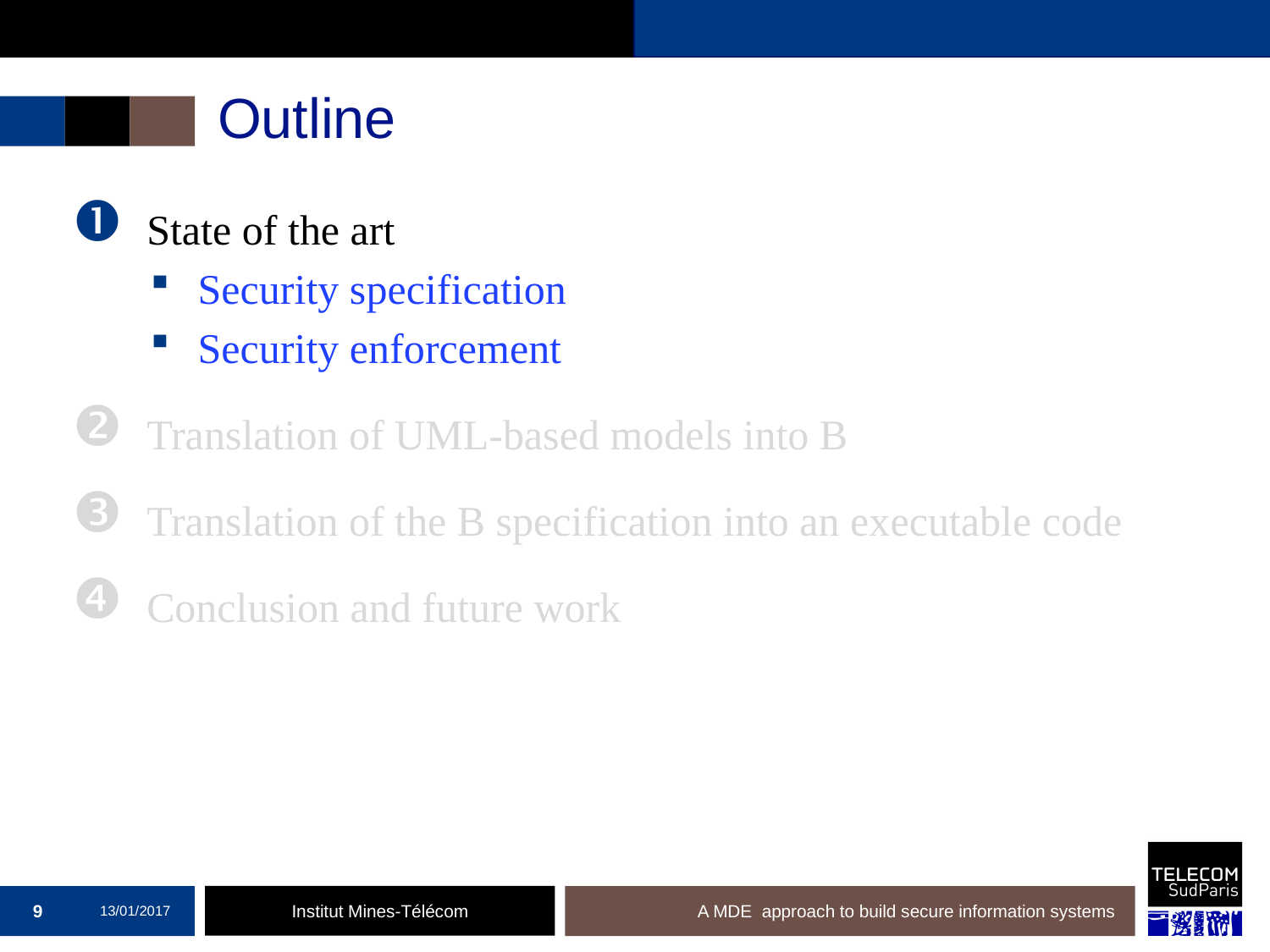

# Outline
State of the art
Security specification
Security enforcement

Translation of UML-based models into B

Translation of the B specification into an executable code

Conclusion and future work

9
13/01/2017
A MDE  approach to build secure information systems